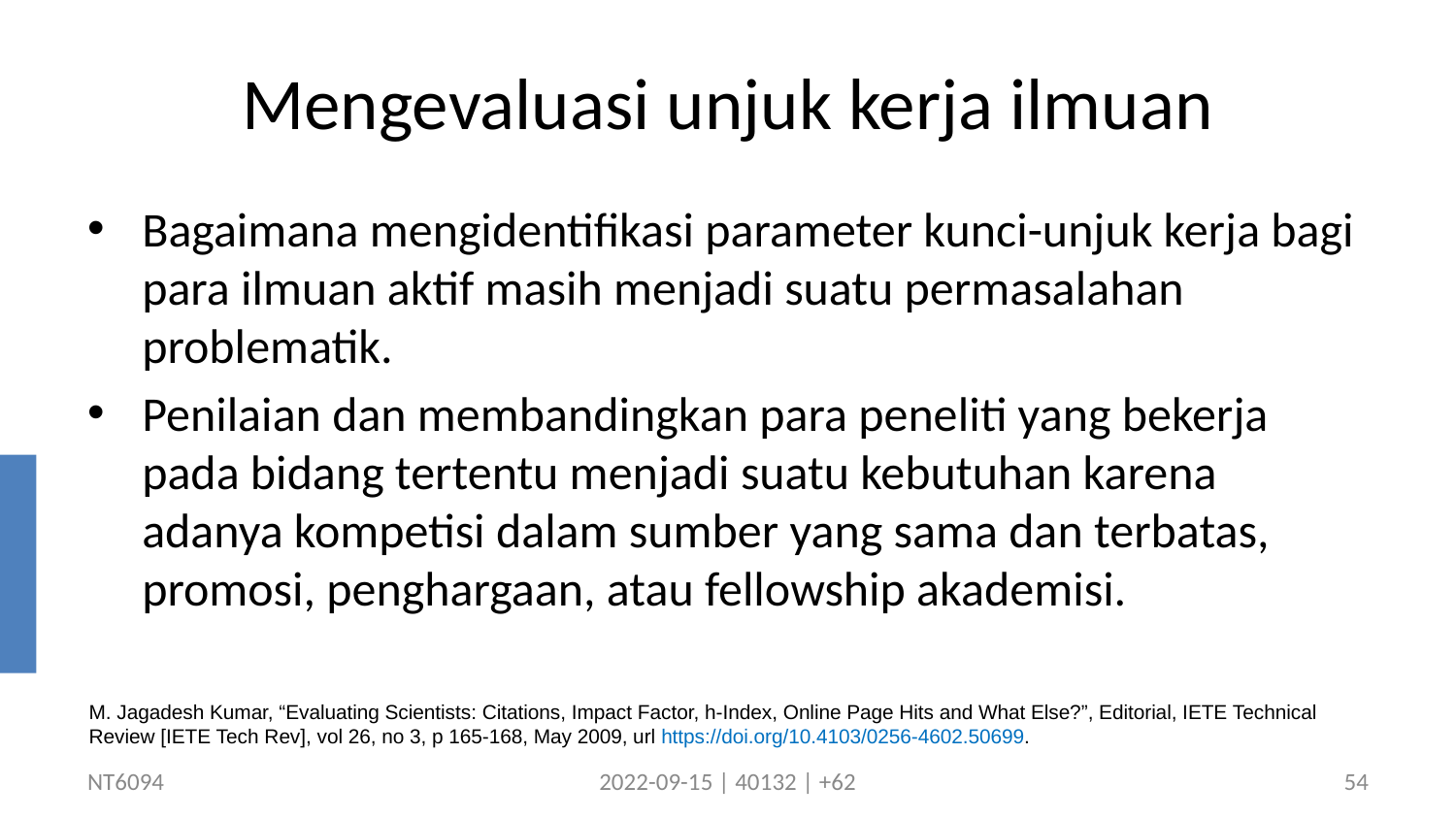

# Mengevaluasi unjuk kerja ilmuan
Bagaimana mengidentifikasi parameter kunci-unjuk kerja bagi para ilmuan aktif masih menjadi suatu permasalahan problematik.
Penilaian dan membandingkan para peneliti yang bekerja pada bidang tertentu menjadi suatu kebutuhan karena adanya kompetisi dalam sumber yang sama dan terbatas, promosi, penghargaan, atau fellowship akademisi.
M. Jagadesh Kumar, “Evaluating Scientists: Citations, Impact Factor, h-Index, Online Page Hits and What Else?”, Editorial, IETE Technical Review [IETE Tech Rev], vol 26, no 3, p 165-168, May 2009, url https://doi.org/10.4103/0256-4602.50699.
NT6094
2022-09-15 | 40132 | +62
54